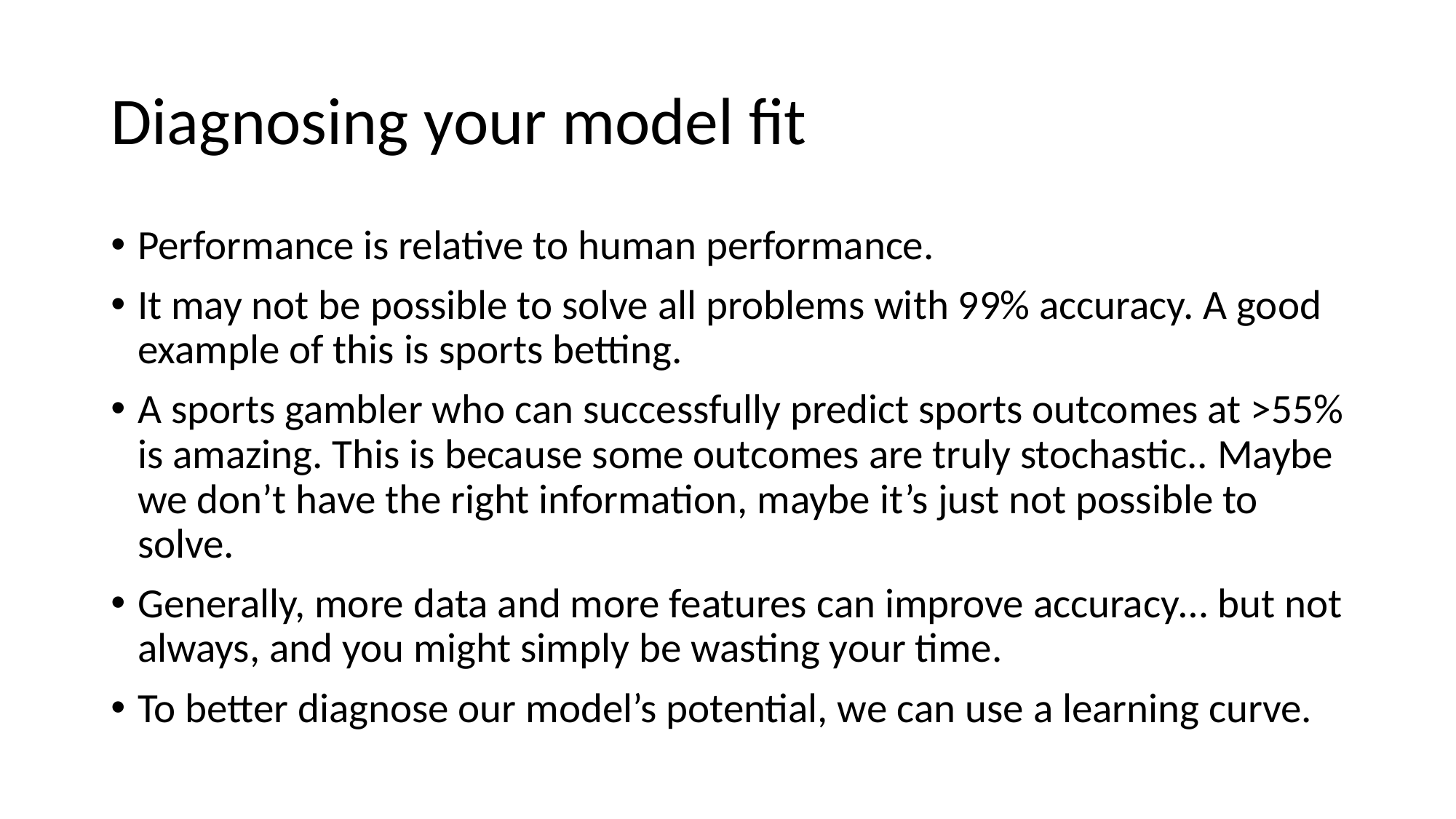

# Diagnosing your model fit
Performance is relative to human performance.
It may not be possible to solve all problems with 99% accuracy. A good example of this is sports betting.
A sports gambler who can successfully predict sports outcomes at >55% is amazing. This is because some outcomes are truly stochastic.. Maybe we don’t have the right information, maybe it’s just not possible to solve.
Generally, more data and more features can improve accuracy… but not always, and you might simply be wasting your time.
To better diagnose our model’s potential, we can use a learning curve.